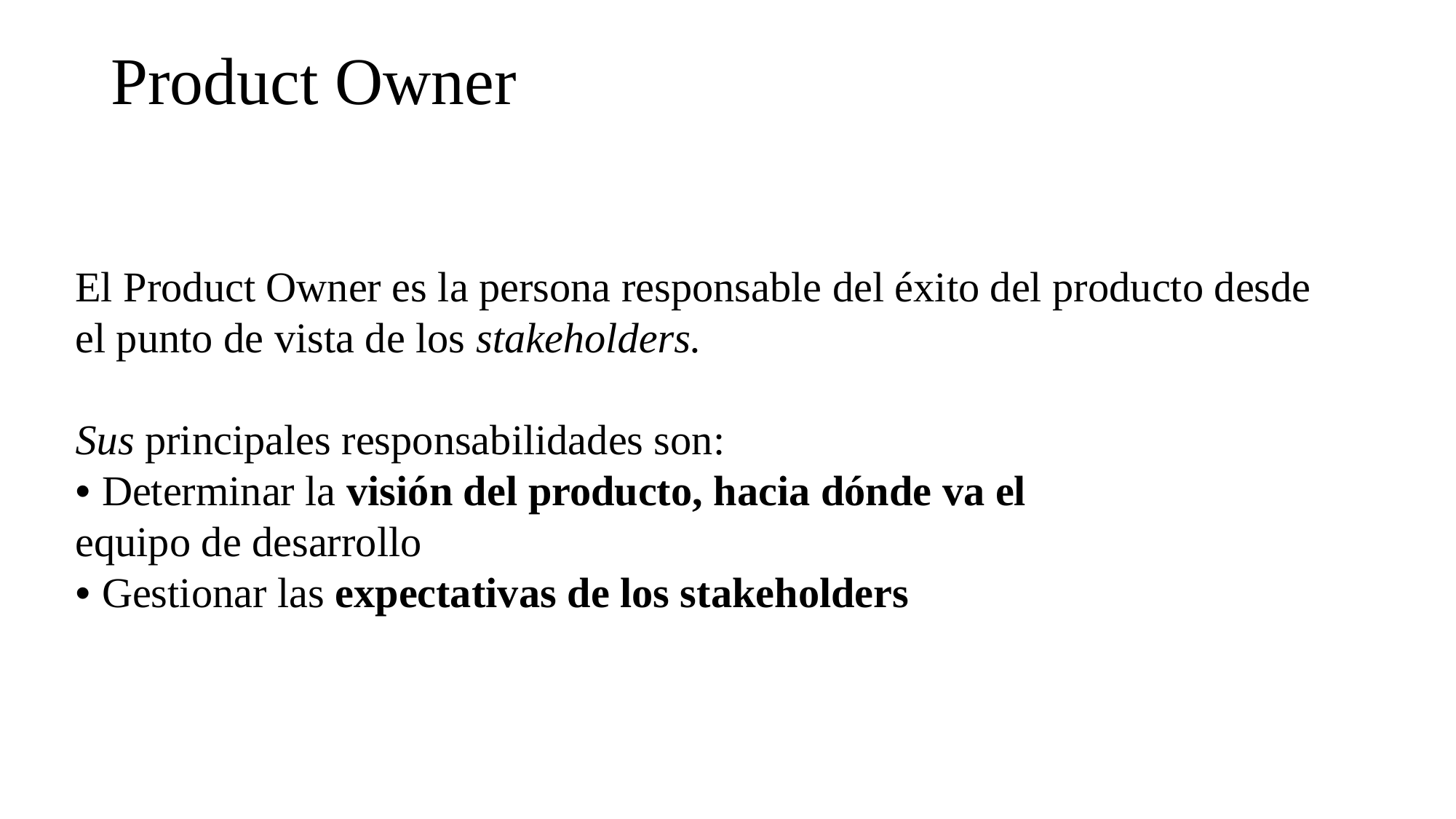

# Product Owner
El Product Owner es la persona responsable del éxito del producto desde el punto de vista de los stakeholders.

Sus principales responsabilidades son:
• Determinar la visión del producto, hacia dónde va el
equipo de desarrollo
• Gestionar las expectativas de los stakeholders